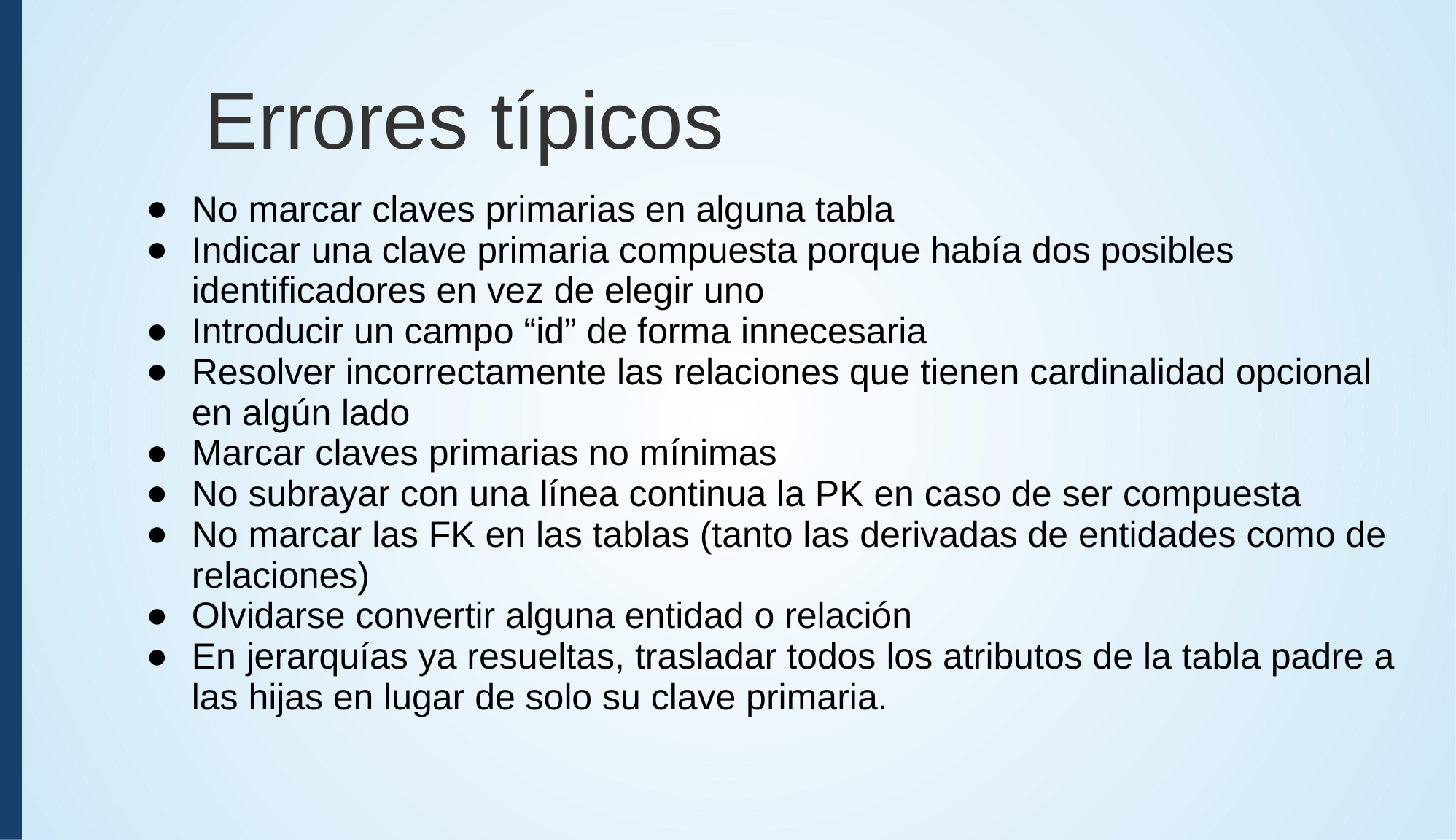

Errores típicos
No marcar claves primarias en alguna tabla
Indicar una clave primaria compuesta porque había dos posibles identificadores en vez de elegir uno
Introducir un campo “id” de forma innecesaria
Resolver incorrectamente las relaciones que tienen cardinalidad opcional en algún lado
Marcar claves primarias no mínimas
No subrayar con una línea continua la PK en caso de ser compuesta
No marcar las FK en las tablas (tanto las derivadas de entidades como de relaciones)
Olvidarse convertir alguna entidad o relación
En jerarquías ya resueltas, trasladar todos los atributos de la tabla padre a las hijas en lugar de solo su clave primaria.